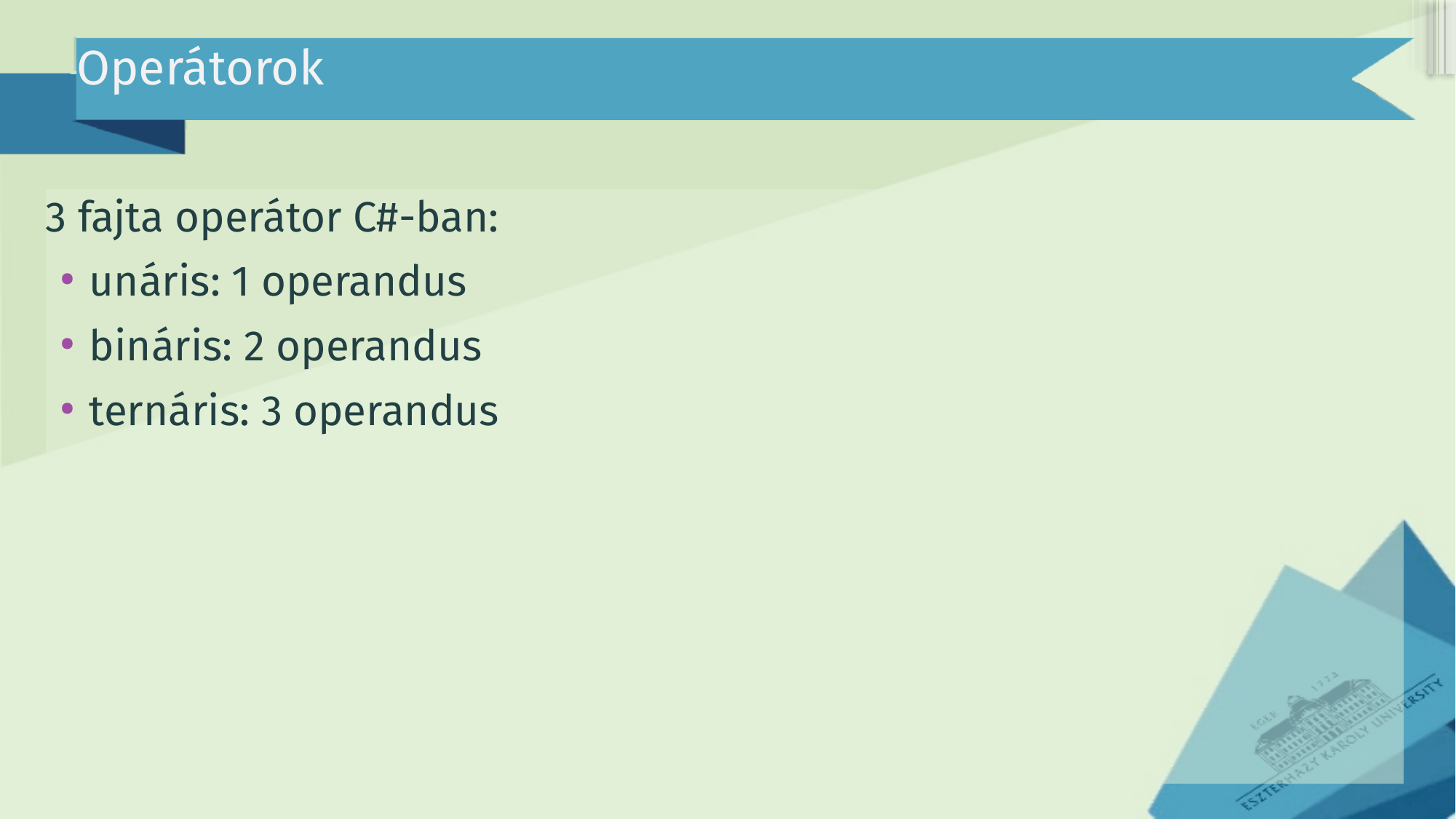

# Operátorok
3 fajta operátor C#-ban:
unáris: 1 operandus
bináris: 2 operandus
ternáris: 3 operandus